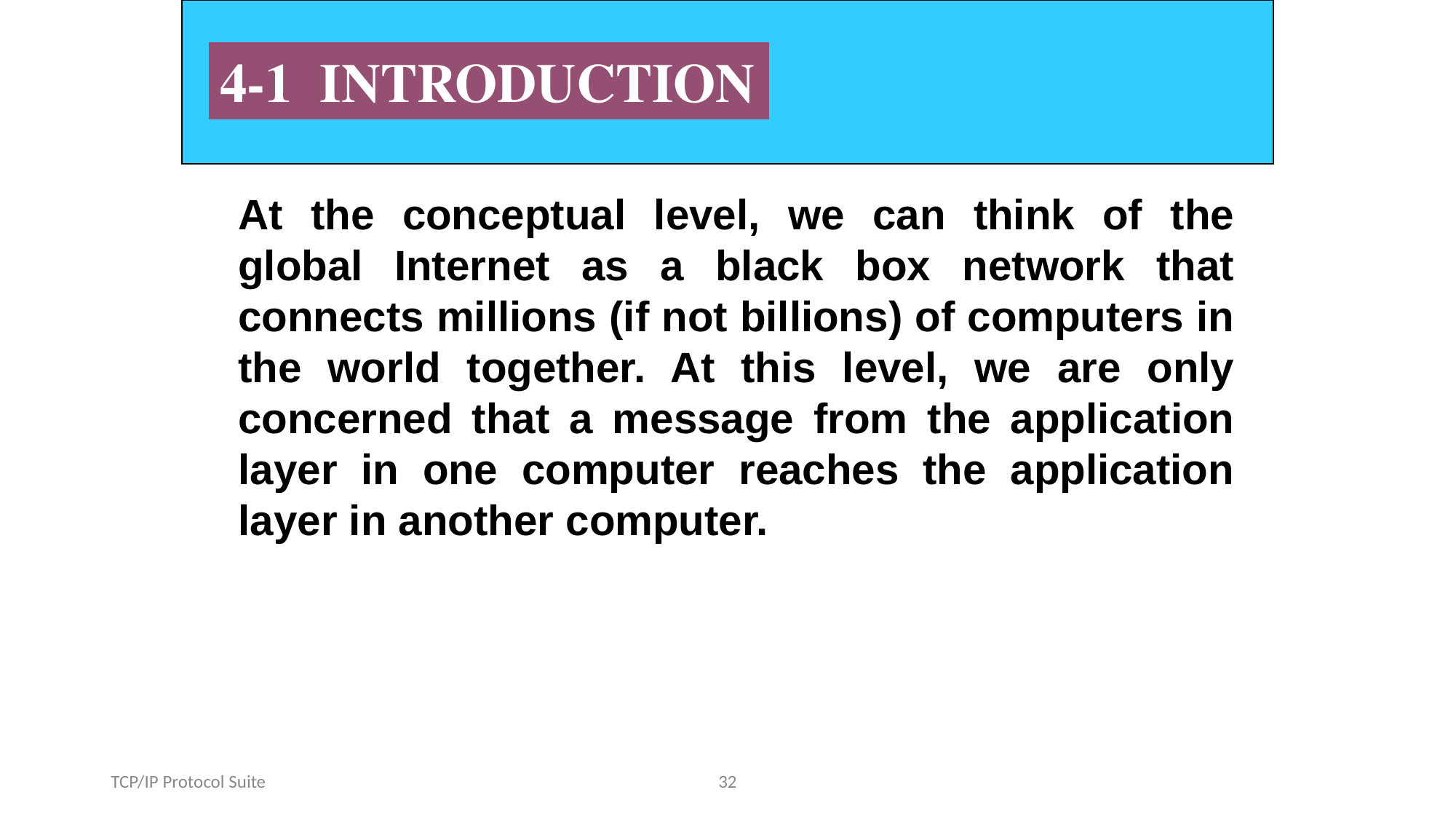

4-1  INTRODUCTION
At the conceptual level, we can think of the global Internet as a black box network that connects millions (if not billions) of computers in the world together. At this level, we are only concerned that a message from the application layer in one computer reaches the application layer in another computer.
TCP/IP Protocol Suite
32